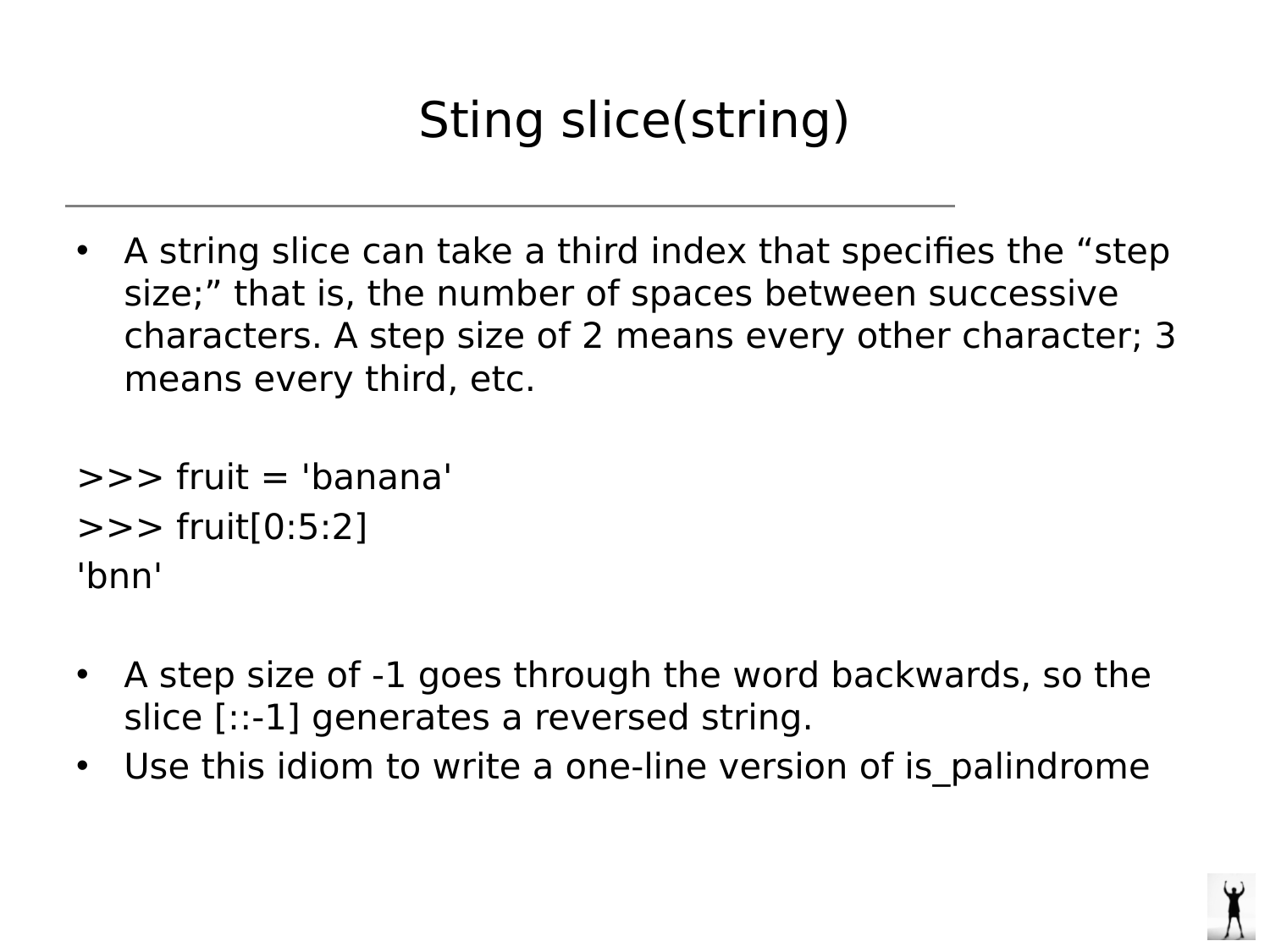

# Sting slice(string)
A string slice can take a third index that specifies the “step size;” that is, the number of spaces between successive characters. A step size of 2 means every other character; 3 means every third, etc.

>>> fruit = 'banana'
>>> fruit[0:5:2]
'bnn'

A step size of -1 goes through the word backwards, so the slice [::-1] generates a reversed string.
Use this idiom to write a one-line version of is_palindrome